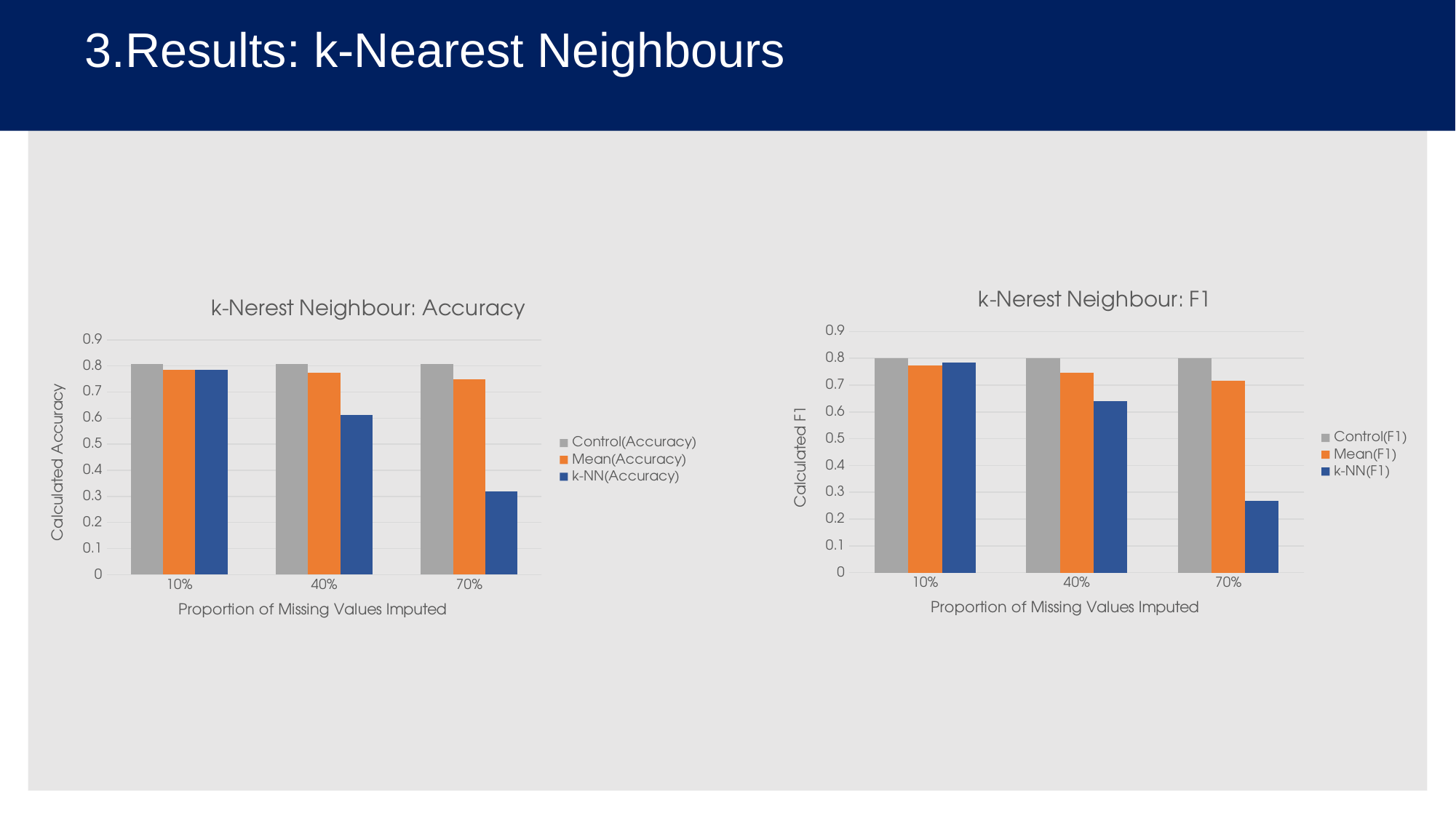

# 3.Results: k-Nearest Neighbours

### Chart: k-Nerest Neighbour: F1

| Category | Control(F1) | Mean(F1) | k-NN(F1) |
|---|---|---|---|
| 0.1 | 0.8003968694975442 | 0.7720899572836555 | 0.783654 |
| 0.4 | 0.8003968694975442 | 0.7470527082256426 | 0.640473 |
| 0.7 | 0.8003968694975442 | 0.7157157503330834 | 0.26821 |

### Chart: k-Nerest Neighbour: Accuracy

| Category | Control(Accuracy) | Mean(Accuracy) | k-NN(Accuracy) |
|---|---|---|---|
| 0.1 | 0.807452144538847 | 0.7851366567714197 | 0.784318 |
| 0.4 | 0.807452144538847 | 0.7745931006244242 | 0.612038 |
| 0.7 | 0.807452144538847 | 0.7496161326645512 | 0.319582 |